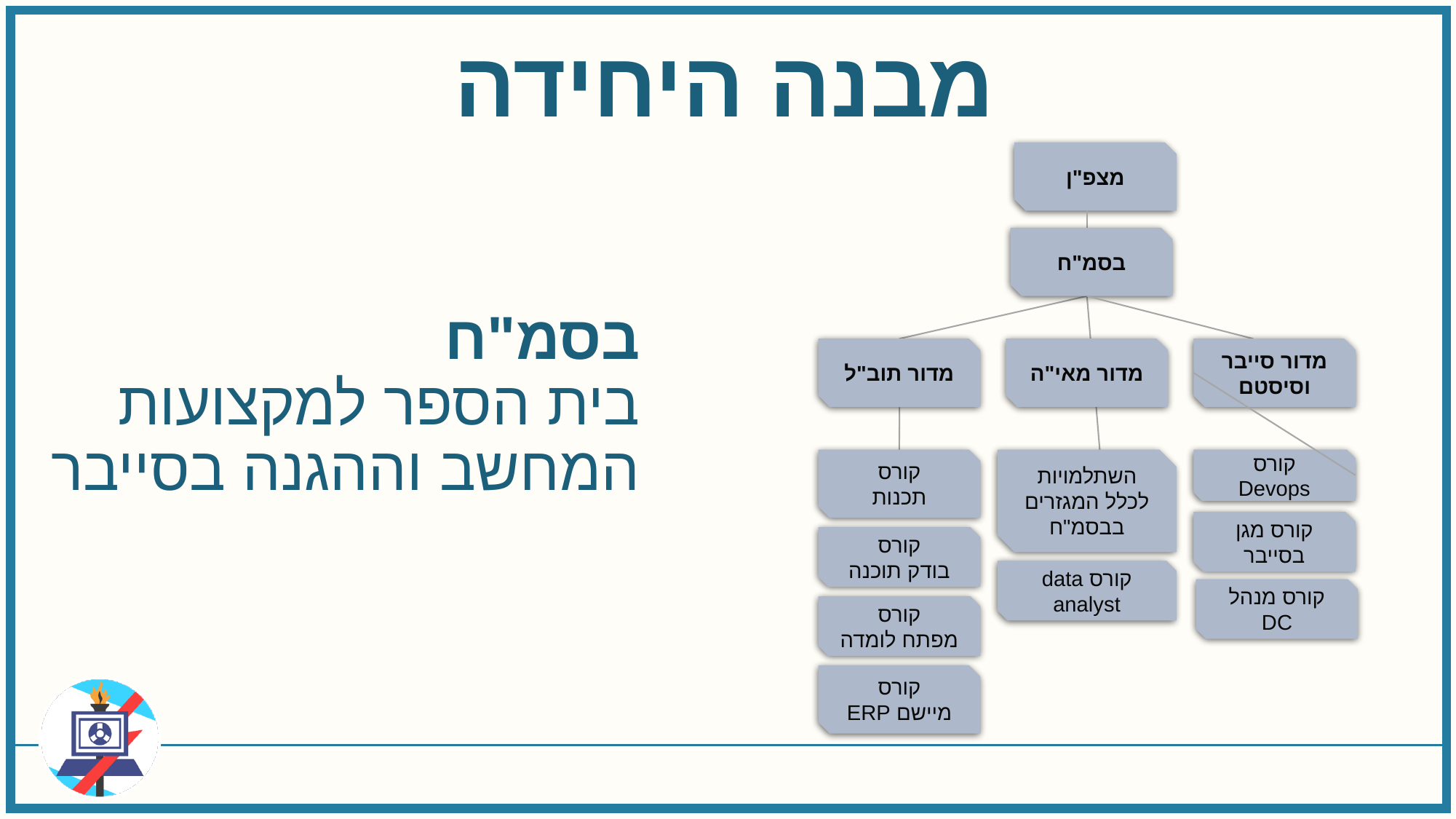

מבנה היחידה
מצפ"ן
בסמ"ח
בסמ"ח
בית הספר למקצועות המחשב וההגנה בסייבר
מדור סייבר וסיסטם
מדור תוב"ל
מדור מאי"ה
קורס
תכנות
השתלמויות לכלל המגזרים בבסמ"ח
קורס
Devops
קורס מגן בסייבר
קורס
בודק תוכנה
קורס data analyst
קורס מנהל DC
קורס
מפתח לומדה
קורס
מיישם ERP